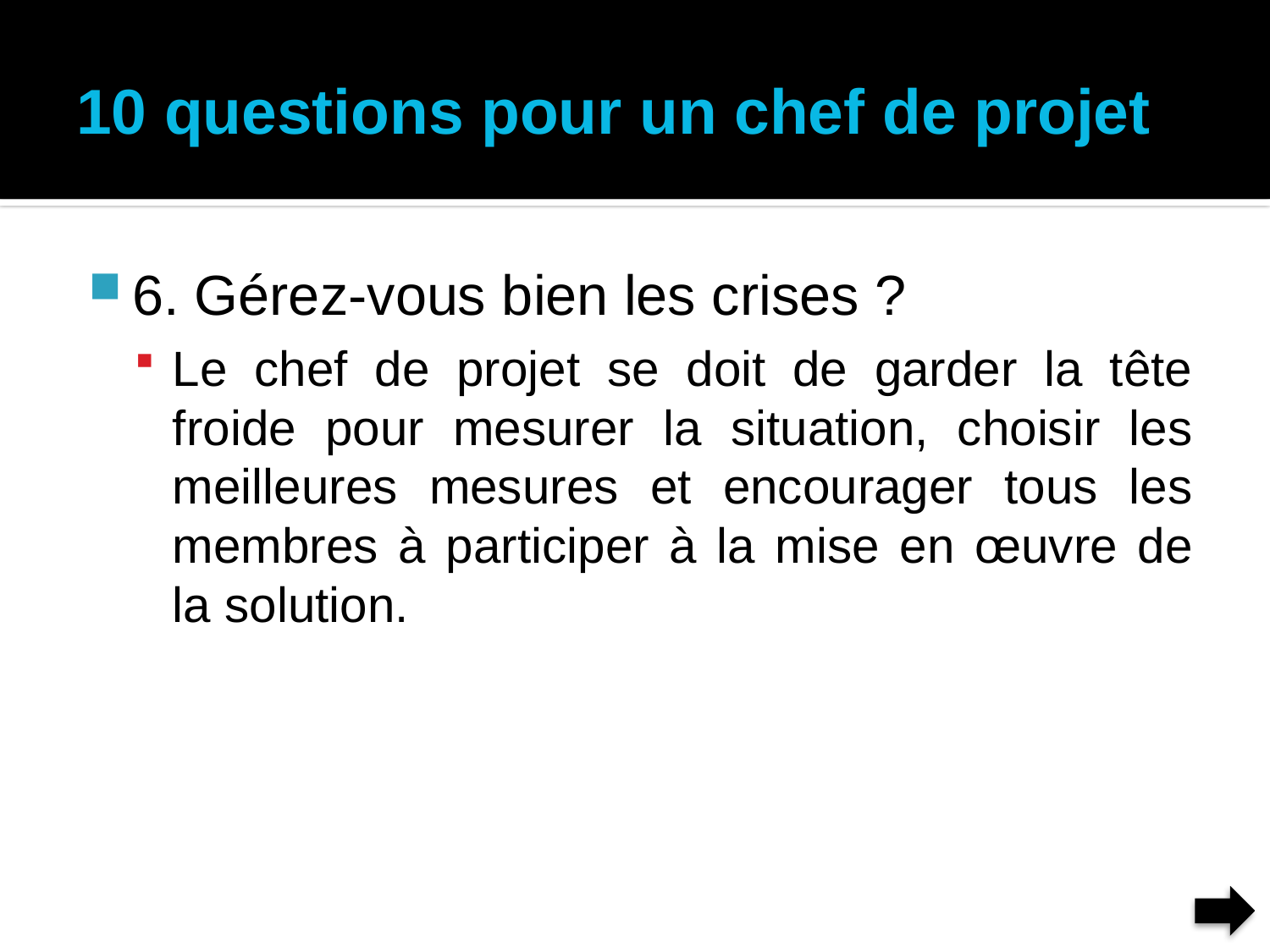

# 10 questions pour un chef de projet
6. Gérez-vous bien les crises ?
Le chef de projet se doit de garder la tête froide pour mesurer la situation, choisir les meilleures mesures et encourager tous les membres à participer à la mise en œuvre de la solution.